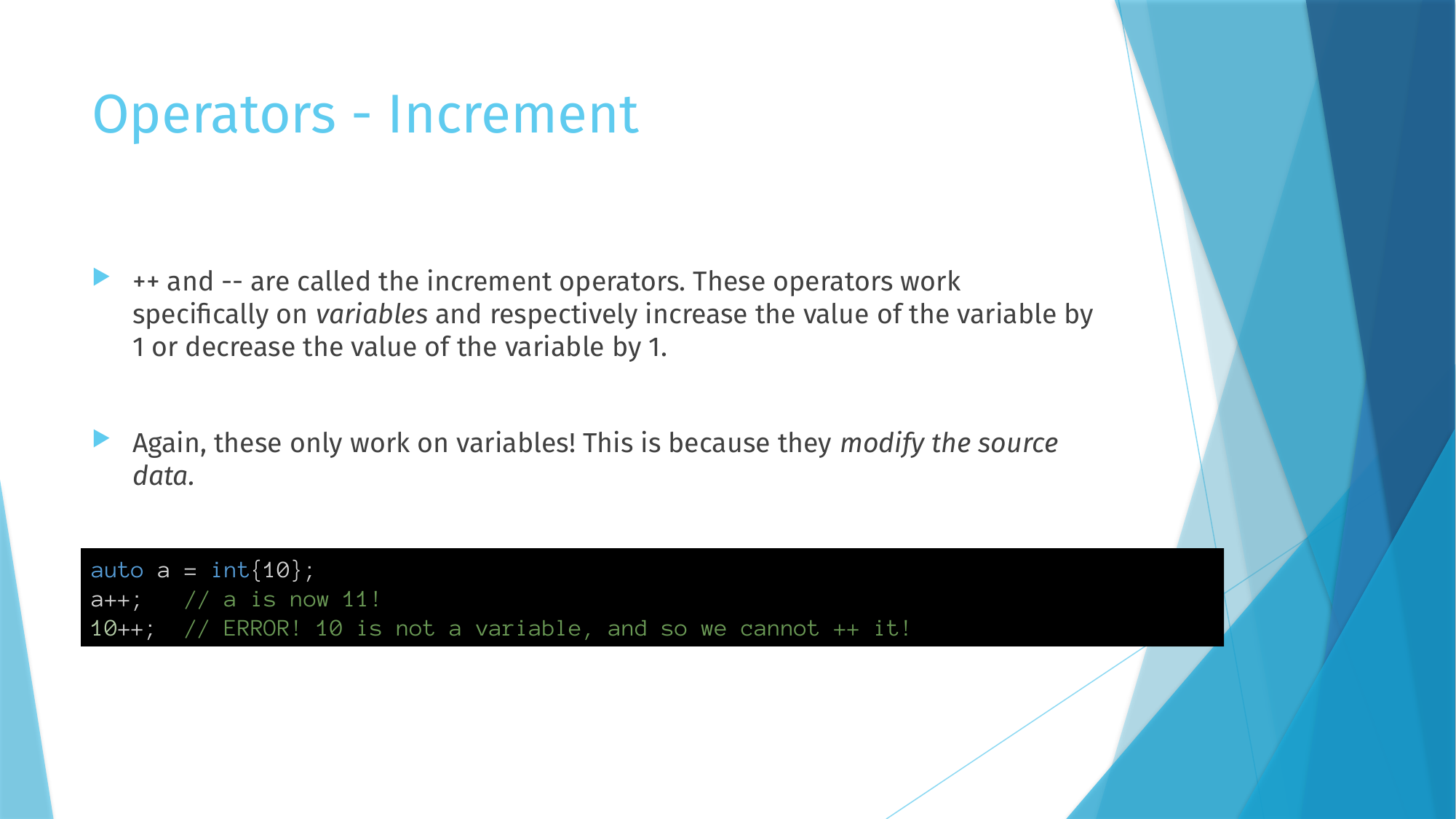

# Operators - Increment
++ and -- are called the increment operators. These operators work specifically on variables and respectively increase the value of the variable by 1 or decrease the value of the variable by 1.

Again, these only work on variables! This is because they modify the source data.

auto a = int{10};
a++;   // a is now 11!
10++;  // ERROR! 10 is not a variable, and so we cannot ++ it!